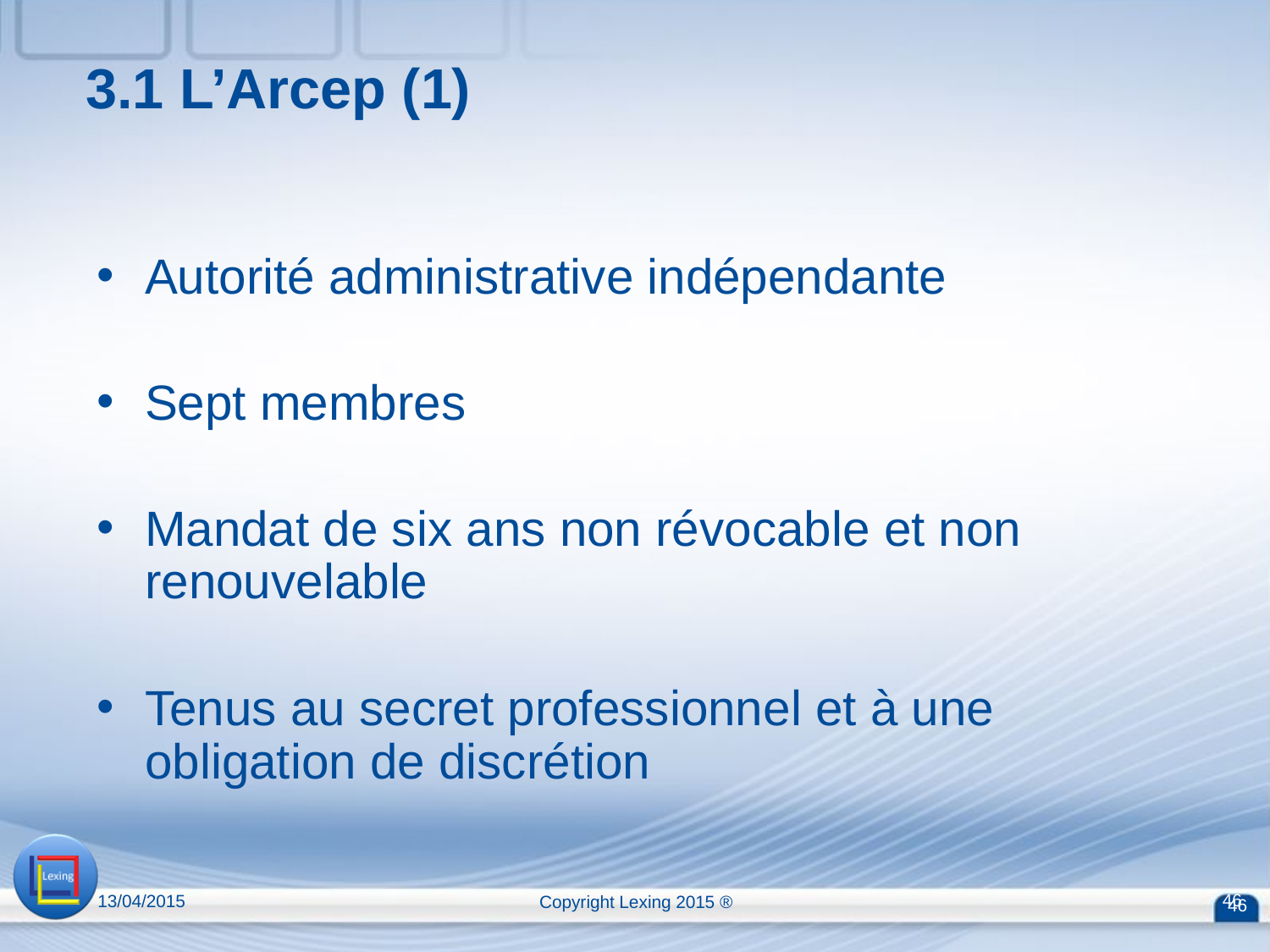

3.1 L’Arcep (1)
Autorité administrative indépendante

Sept membres

Mandat de six ans non révocable et non renouvelable

Tenus au secret professionnel et à une obligation de discrétion

13/04/2015
Copyright Lexing 2015 ®
46
46